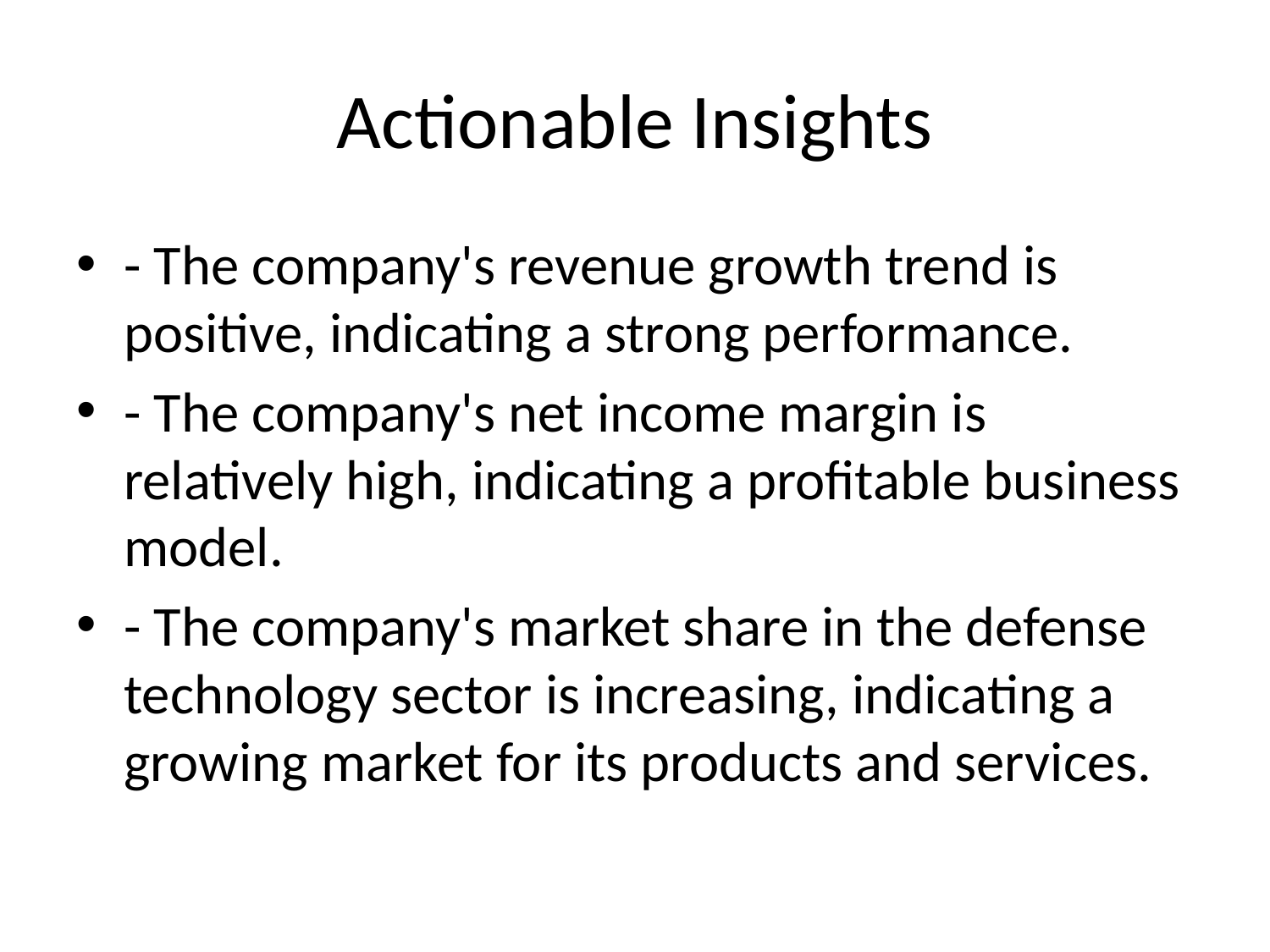

# Actionable Insights
- The company's revenue growth trend is positive, indicating a strong performance.
- The company's net income margin is relatively high, indicating a profitable business model.
- The company's market share in the defense technology sector is increasing, indicating a growing market for its products and services.